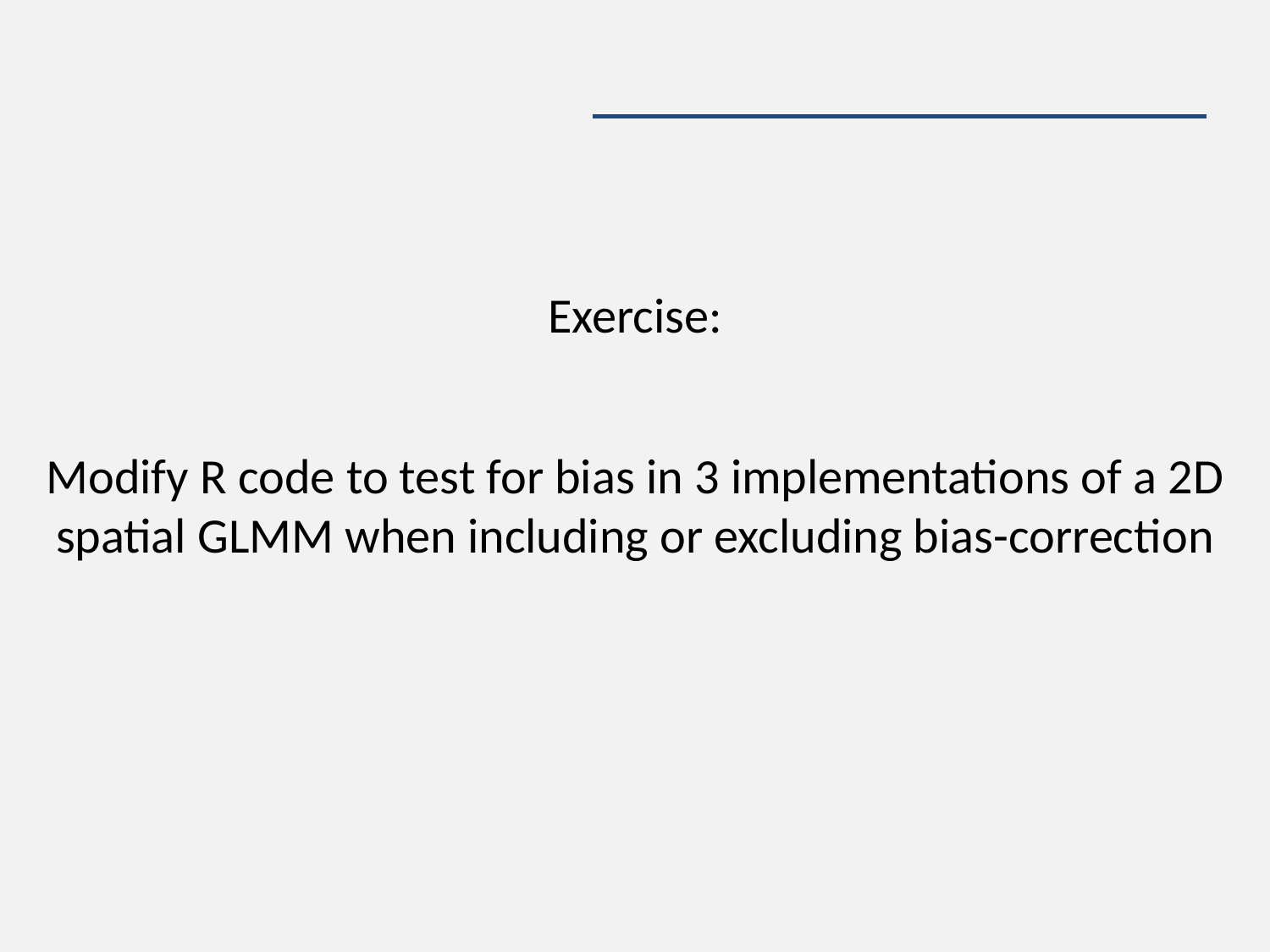

#

Exercise:

Modify R code to test for bias in 3 implementations of a 2D spatial GLMM when including or excluding bias-correction